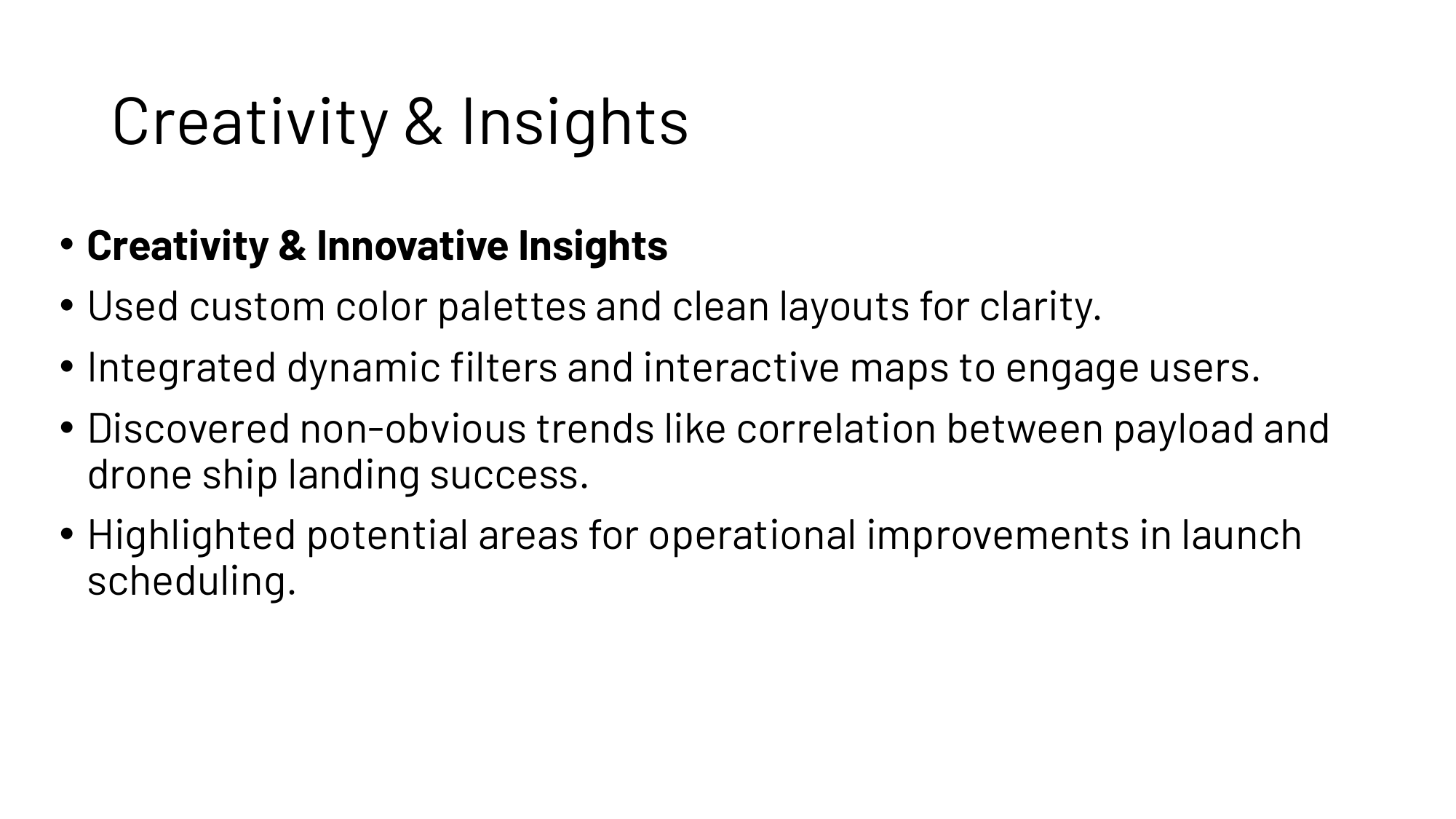

# Creativity & Insights
Creativity & Innovative Insights
Used custom color palettes and clean layouts for clarity.
Integrated dynamic filters and interactive maps to engage users.
Discovered non-obvious trends like correlation between payload and drone ship landing success.
Highlighted potential areas for operational improvements in launch scheduling.